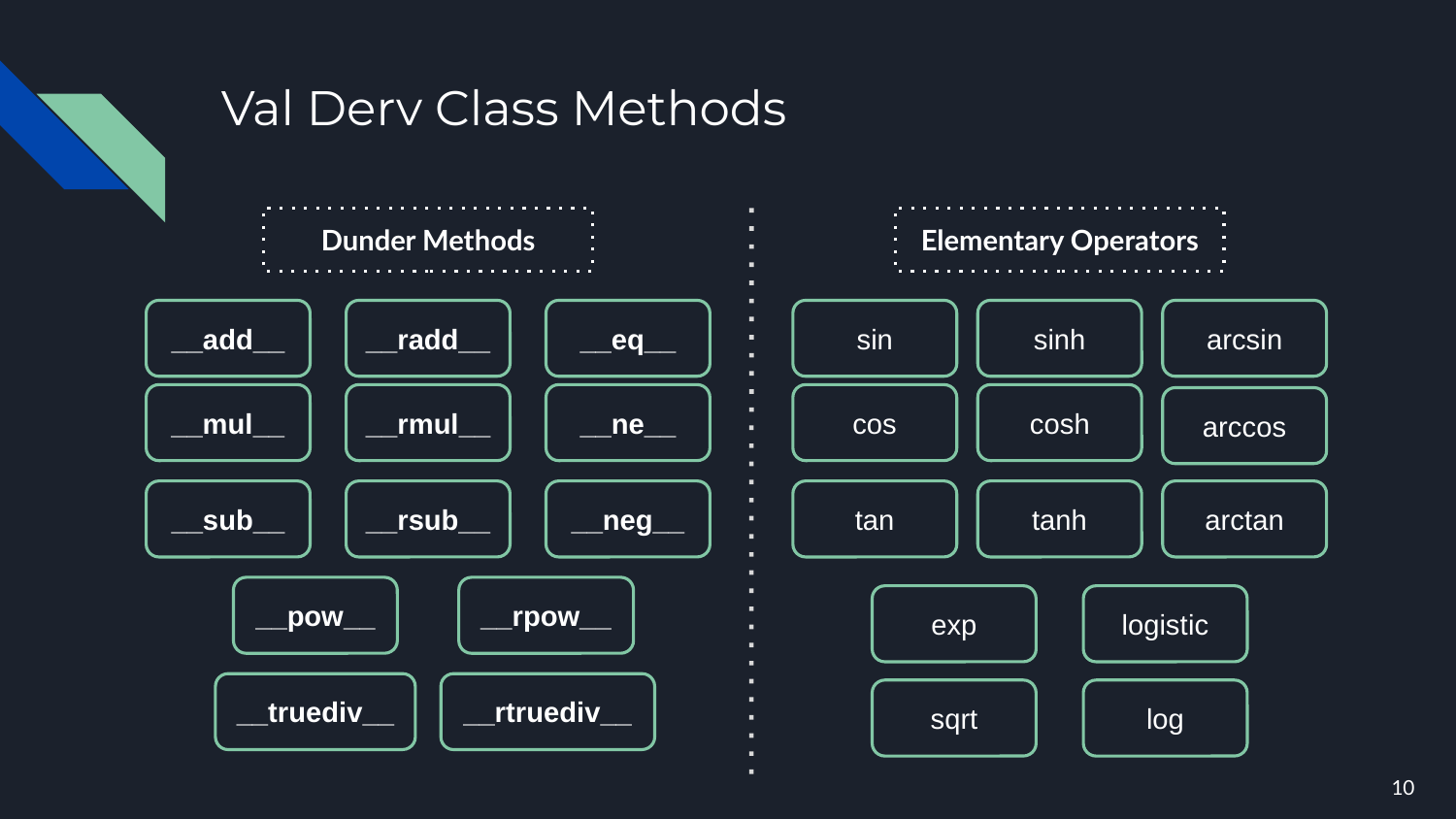

# Val Derv Class Methods
Dunder Methods
Elementary Operators
__add__
__radd__
__eq__
sin
sinh
arcsin
__mul__
__rmul__
__ne__
cos
cosh
arccos
__sub__
__rsub__
__neg__
tan
tanh
arctan
__pow__
__rpow__
exp
logistic
__truediv__
__rtruediv__
sqrt
log
10